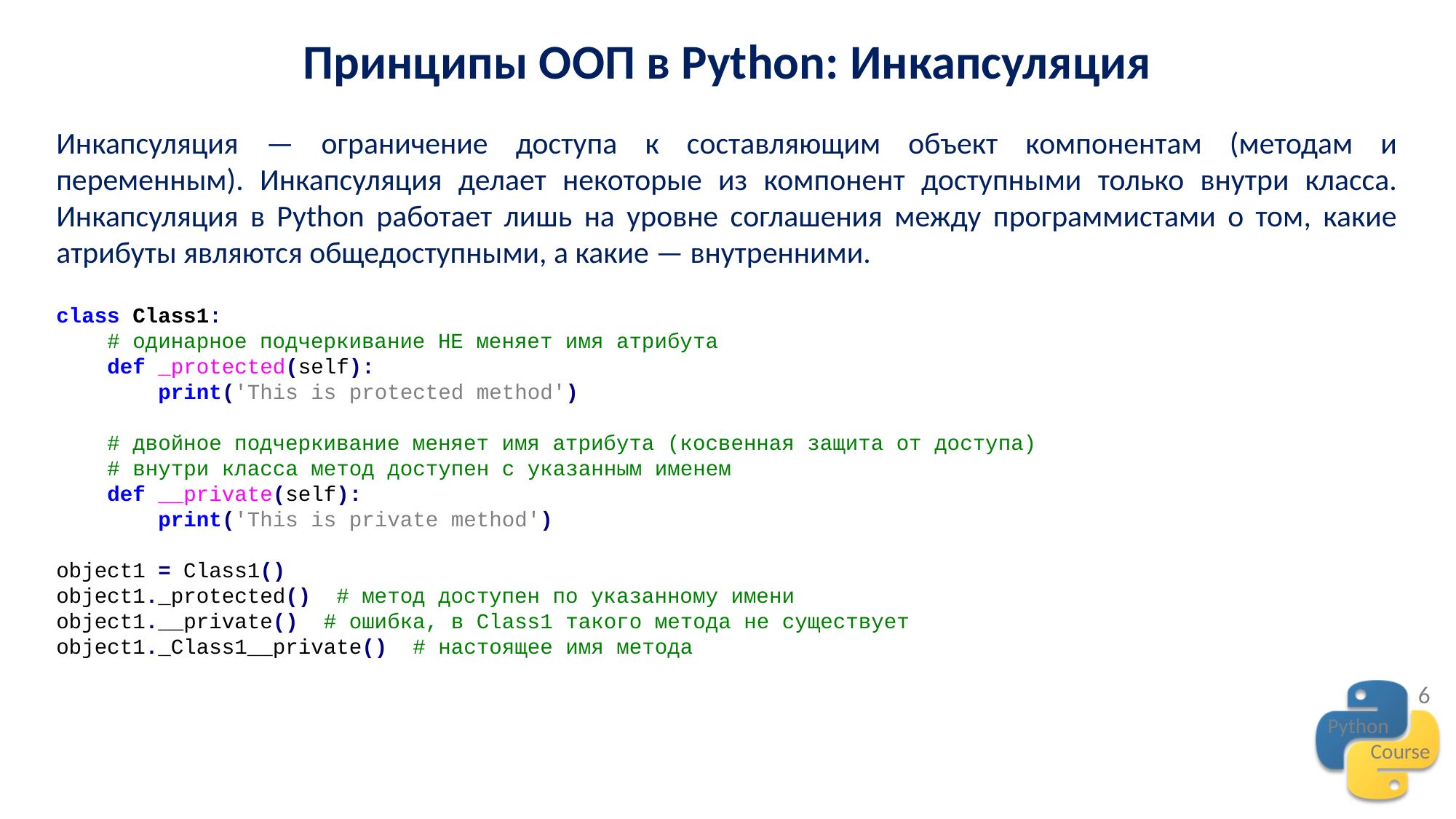

Принципы ООП в Python: Инкапсуляция
Инкапсуляция — ограничение доступа к составляющим объект компонентам (методам и переменным). Инкапсуляция делает некоторые из компонент доступными только внутри класса. Инкапсуляция в Python работает лишь на уровне соглашения между программистами о том, какие атрибуты являются общедоступными, а какие — внутренними.

class Class1:
    # одинарное подчеркивание НЕ меняет имя атрибута
    def _protected(self):
        print('This is protected method')

    # двойное подчеркивание меняет имя атрибута (косвенная защита от доступа)
    # внутри класса метод доступен с указанным именем
    def __private(self):
        print('This is private method')

object1 = Class1()
object1._protected()  # метод доступен по указанному имени
object1.__private()  # ошибка, в Class1 такого метода не существует
object1._Class1__private()  # настоящее имя метода